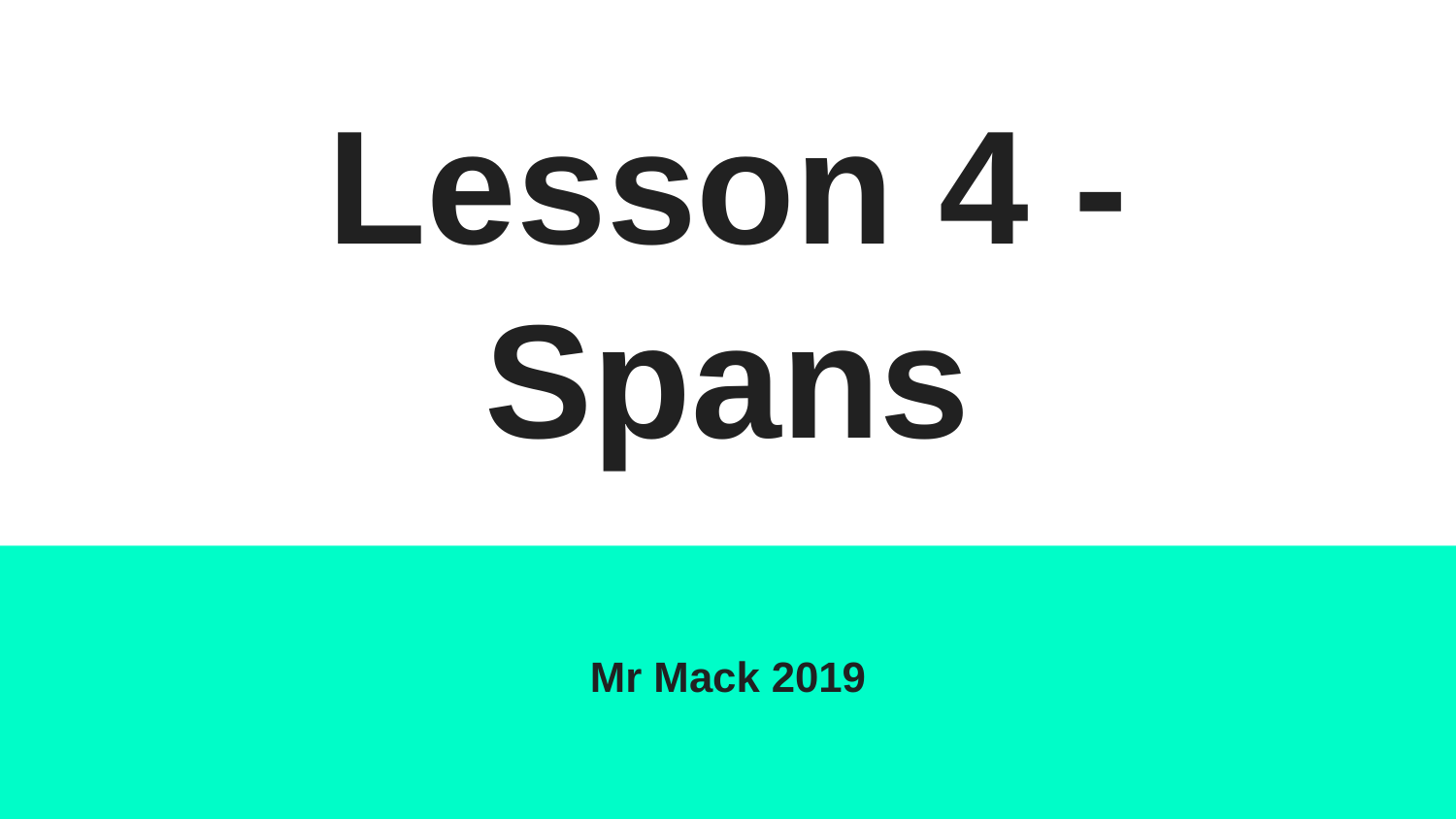

# Lesson 4 - Spans
Mr Mack 2019